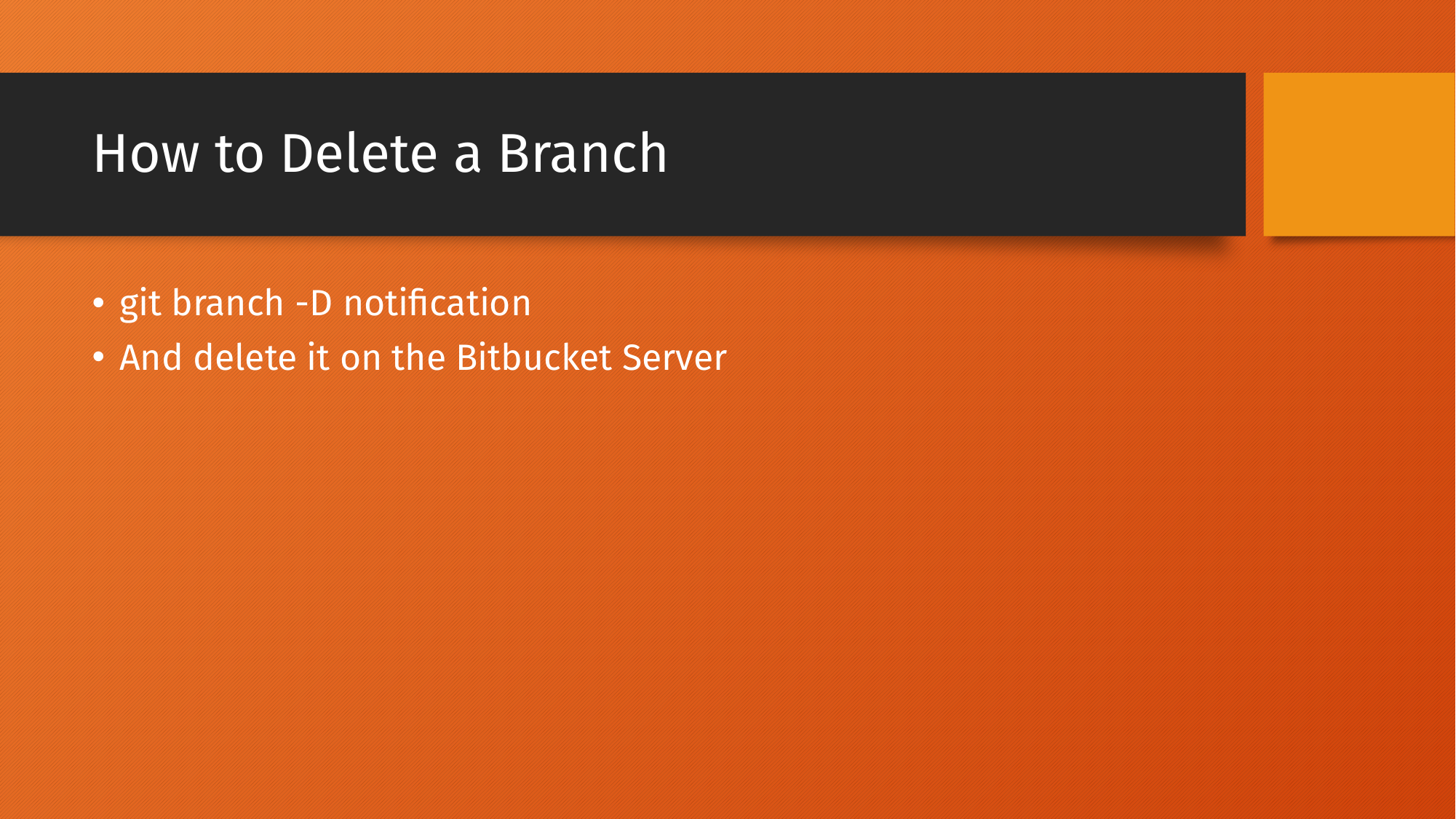

# How to Delete a Branch
git branch -D notification
And delete it on the Bitbucket Server